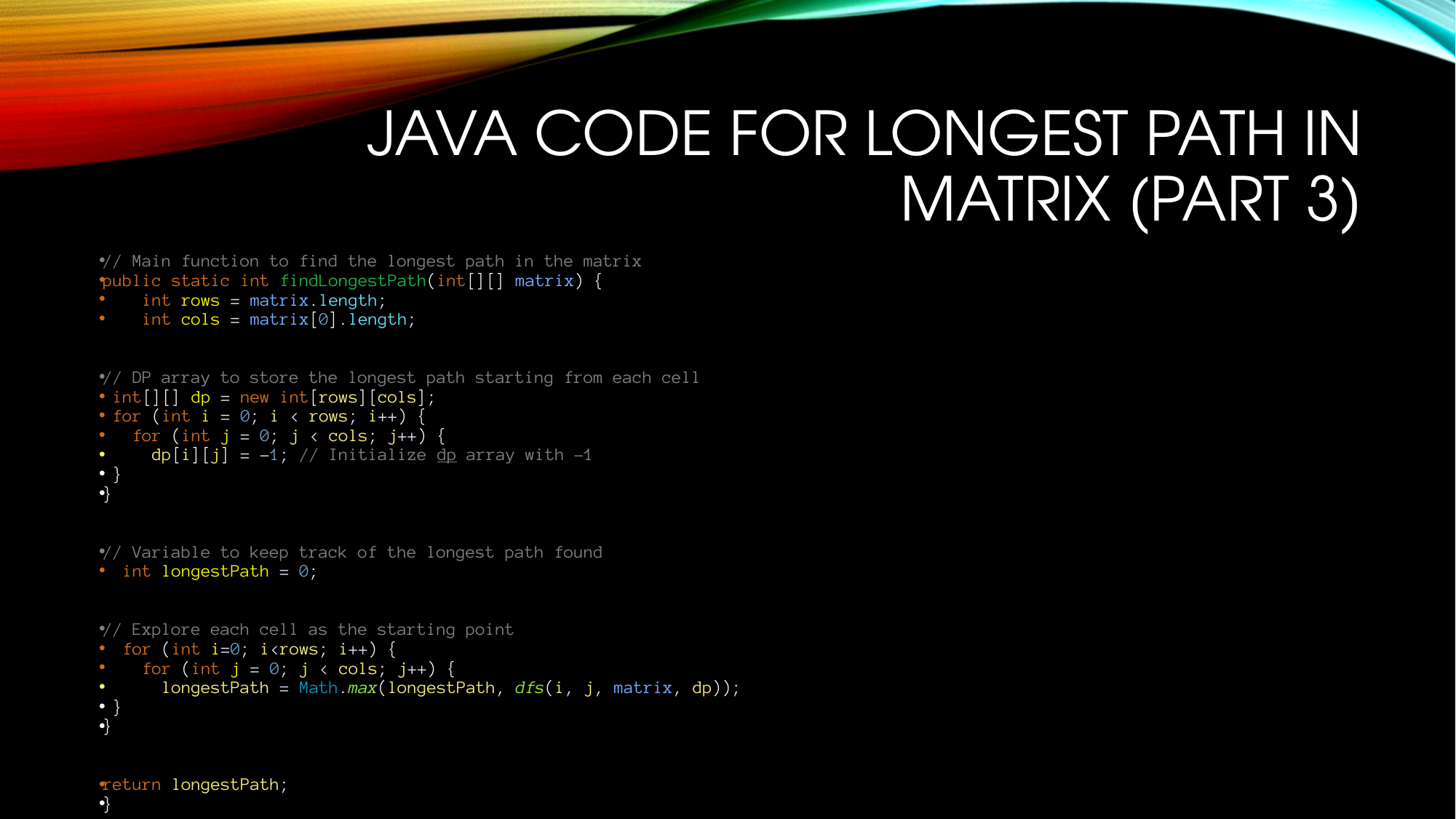

# Java Code for Longest Path in Matrix (Part 3)
// Main function to find the longest path in the matrix
public static int findLongestPath(int[][] matrix) {
    int rows = matrix.length;
    int cols = matrix[0].length;

// DP array to store the longest path starting from each cell
 int[][] dp = new int[rows][cols];
 for (int i = 0; i < rows; i++) {
   for (int j = 0; j < cols; j++) {
     dp[i][j] = -1; // Initialize dp array with -1
 }
}

// Variable to keep track of the longest path found
  int longestPath = 0;

// Explore each cell as the starting point
  for (int i=0; i<rows; i++) {
    for (int j = 0; j < cols; j++) {
      longestPath = Math.max(longestPath, dfs(i, j, matrix, dp));
 }
}

return longestPath;
}